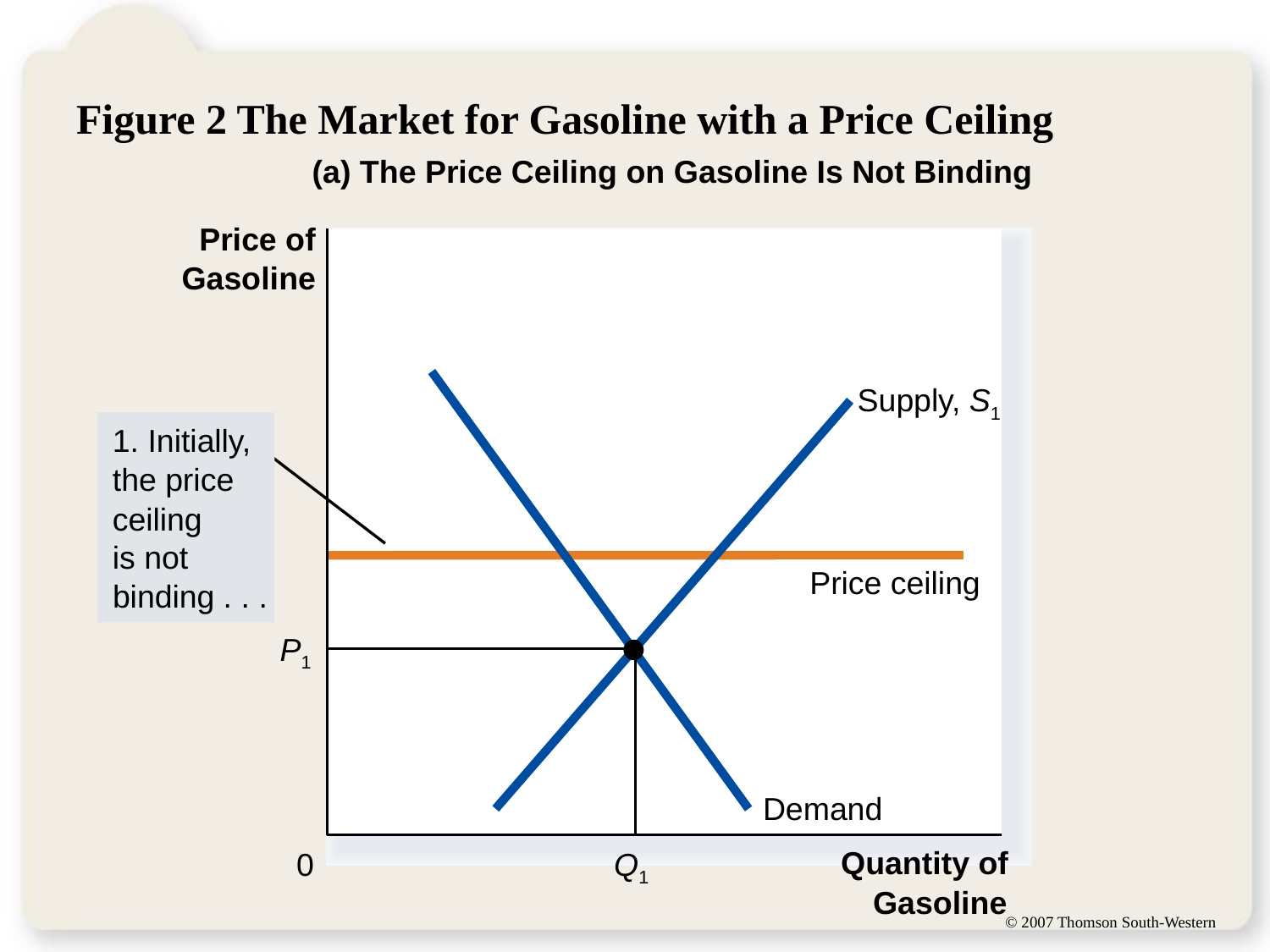

# Figure 2 The Market for Gasoline with a Price Ceiling
(a) The Price Ceiling on Gasoline Is Not Binding
Price of

Gasoline
Demand
Supply,
S1

1. Initially,
the price
ceiling
is not
binding . . .
Price ceiling
P1

Q1
Quantity of
0
Gasoline